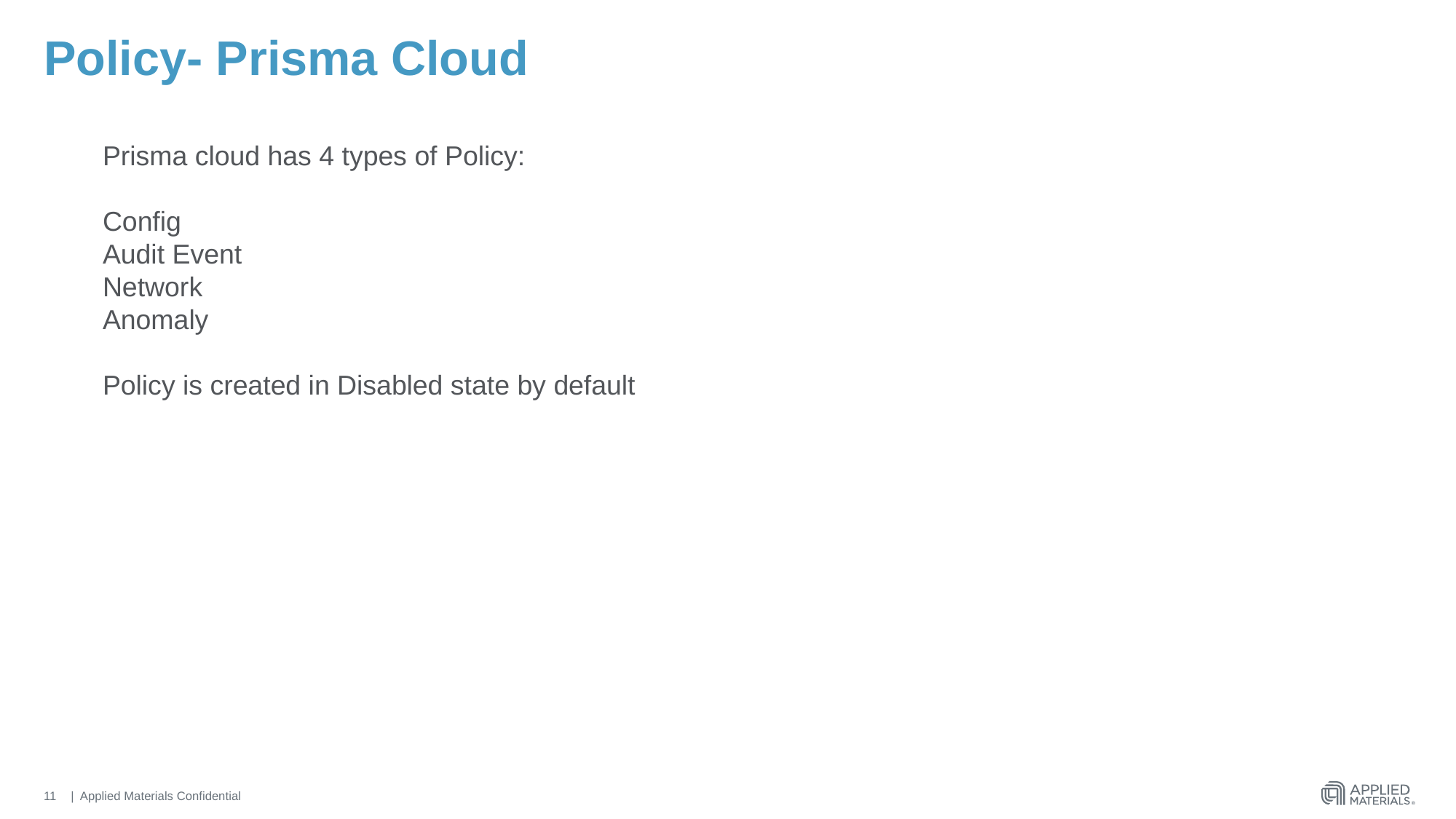

# Policy- Prisma Cloud
Prisma cloud has 4 types of Policy:

Config
Audit Event
Network
Anomaly

Policy is created in Disabled state by default

11